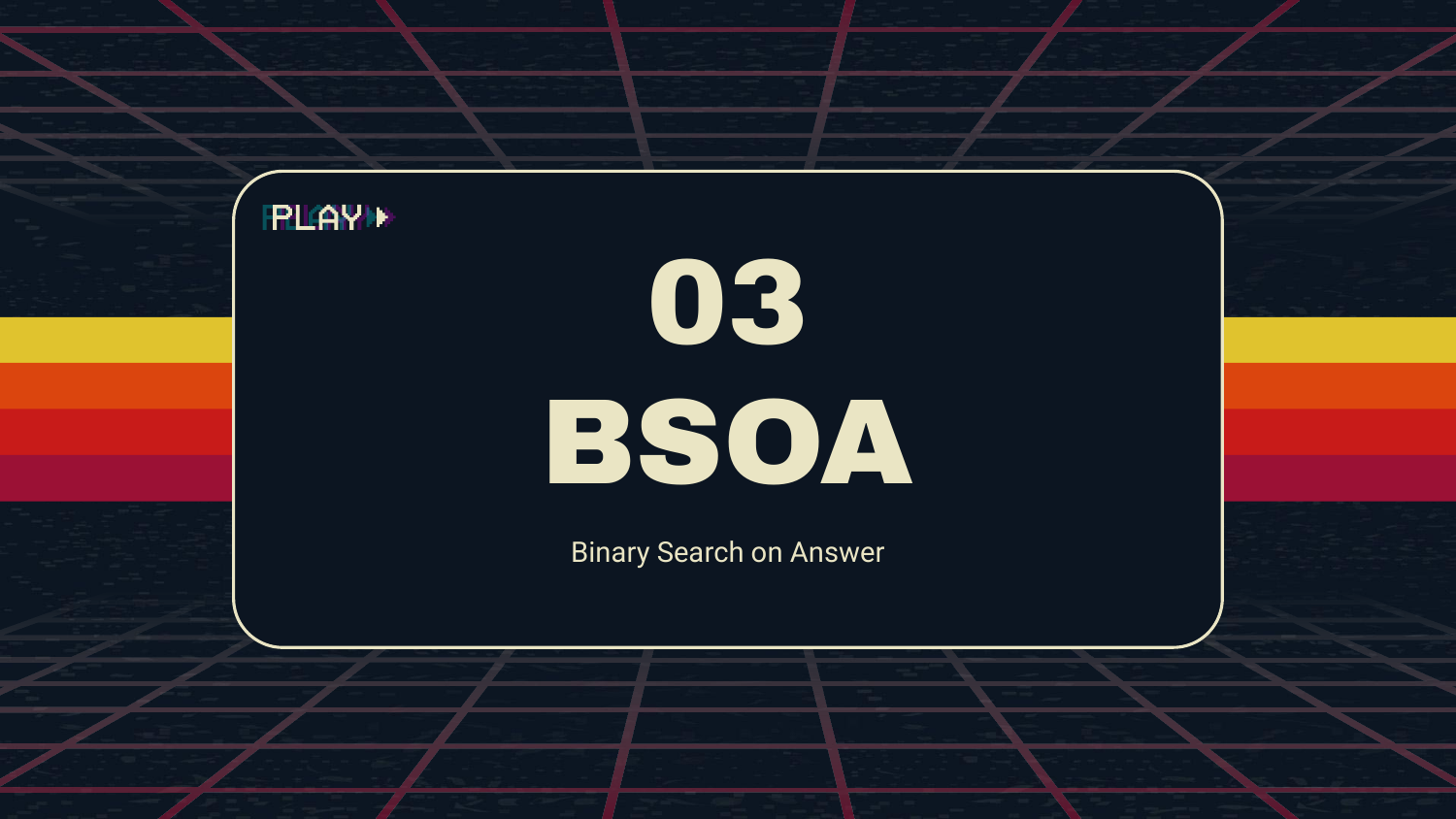

03
# BSOA
Binary Search on Answer